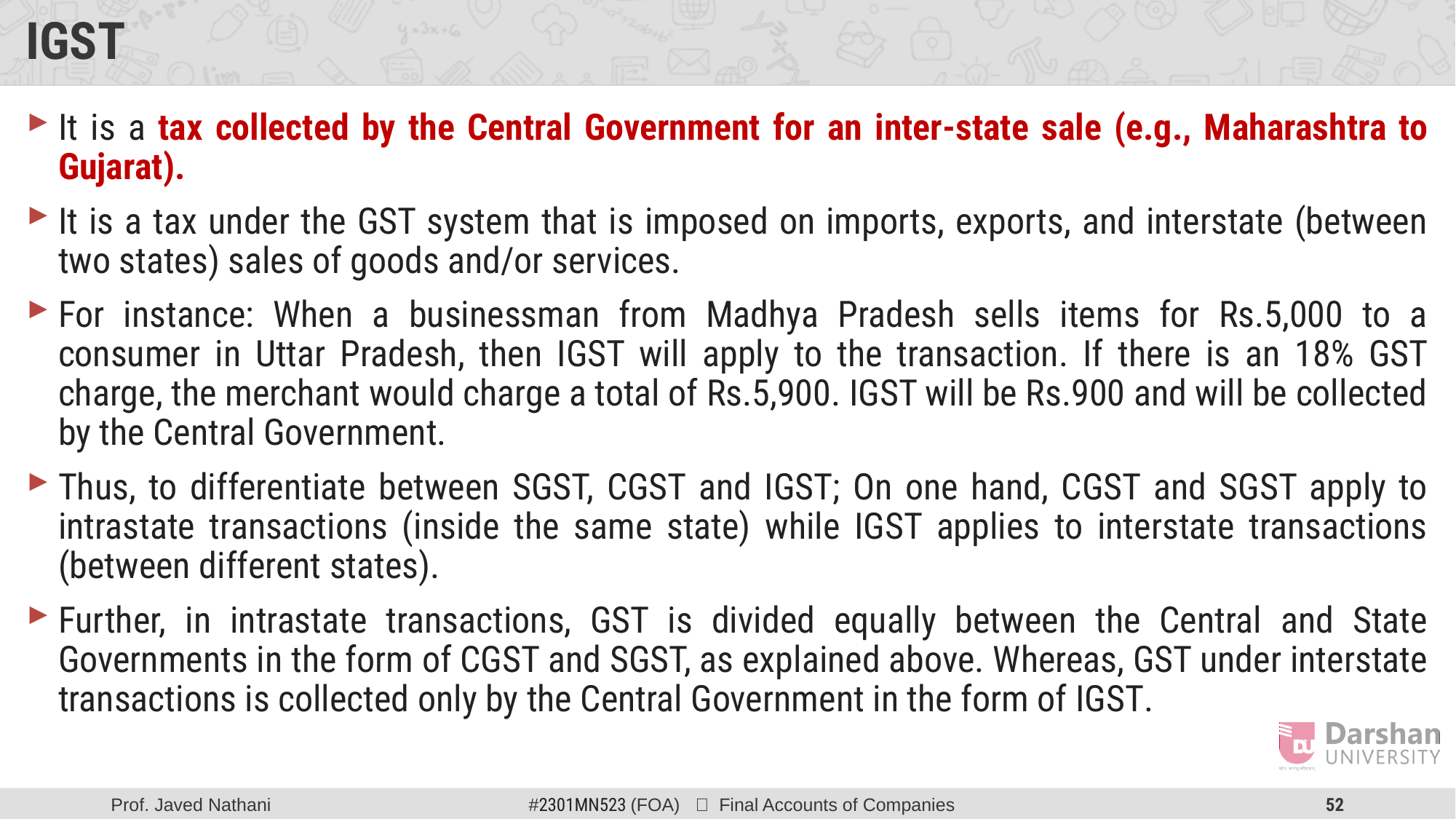

# IGST
It is a tax collected by the Central Government for an inter-state sale (e.g., Maharashtra to Gujarat).
It is a tax under the GST system that is imposed on imports, exports, and interstate (between two states) sales of goods and/or services.
For instance: When a businessman from Madhya Pradesh sells items for Rs.5,000 to a consumer in Uttar Pradesh, then IGST will apply to the transaction. If there is an 18% GST charge, the merchant would charge a total of Rs.5,900. IGST will be Rs.900 and will be collected by the Central Government.
Thus, to differentiate between SGST, CGST and IGST; On one hand, CGST and SGST apply to intrastate transactions (inside the same state) while IGST applies to interstate transactions (between different states).
Further, in intrastate transactions, GST is divided equally between the Central and State Governments in the form of CGST and SGST, as explained above. Whereas, GST under interstate transactions is collected only by the Central Government in the form of IGST.